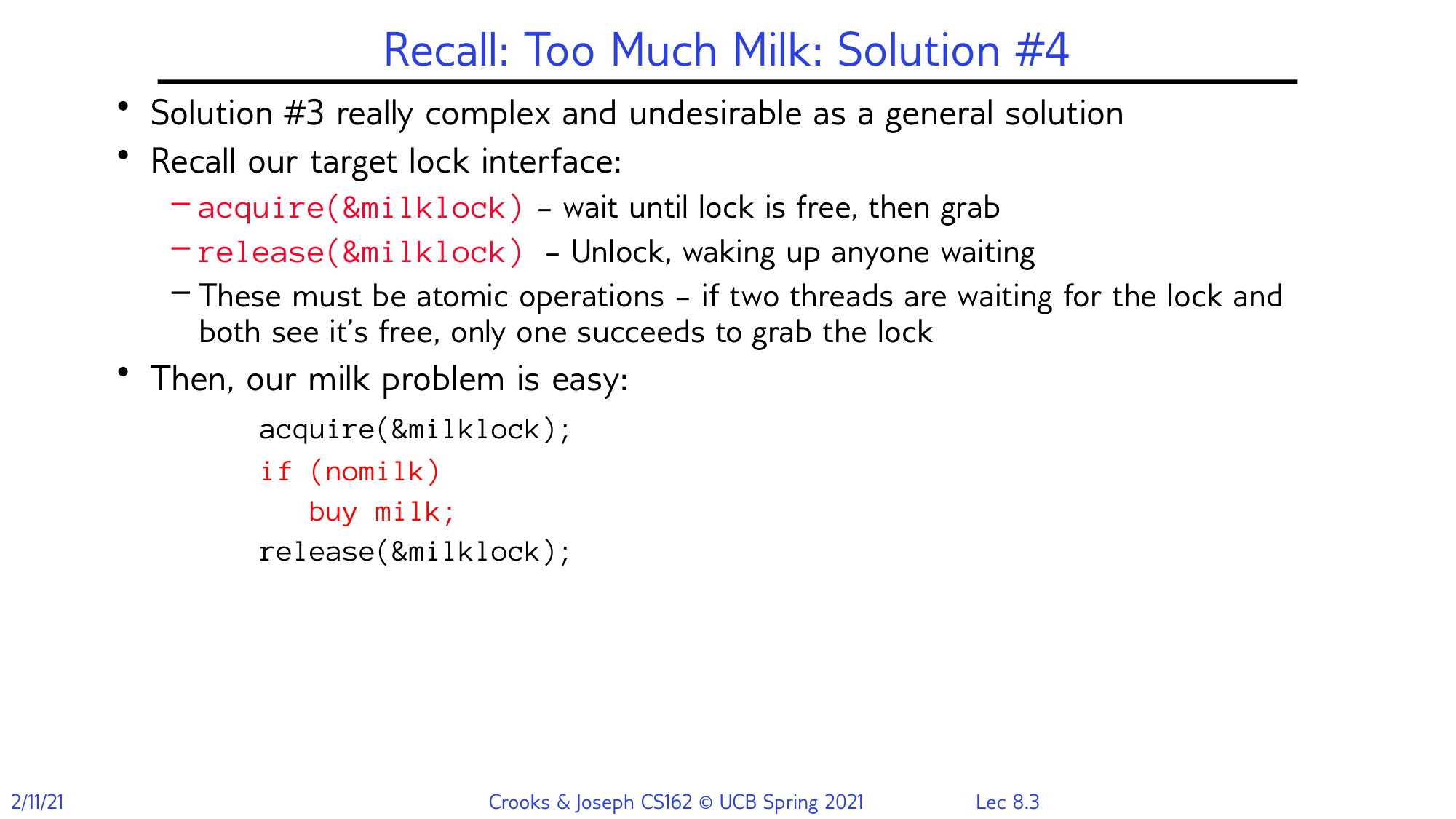

# Recall: Too Much Milk: Solution #4
Solution #3 really complex and undesirable as a general solution
Recall our target lock interface:
acquire(&milklock) – wait until lock is free, then grab
release(&milklock) – Unlock, waking up anyone waiting
These must be atomic operations – if two threads are waiting for the lock and both see it’s free, only one succeeds to grab the lock
Then, our milk problem is easy:
		acquire(&milklock);
		if (nomilk)
		   buy milk;
		release(&milklock);